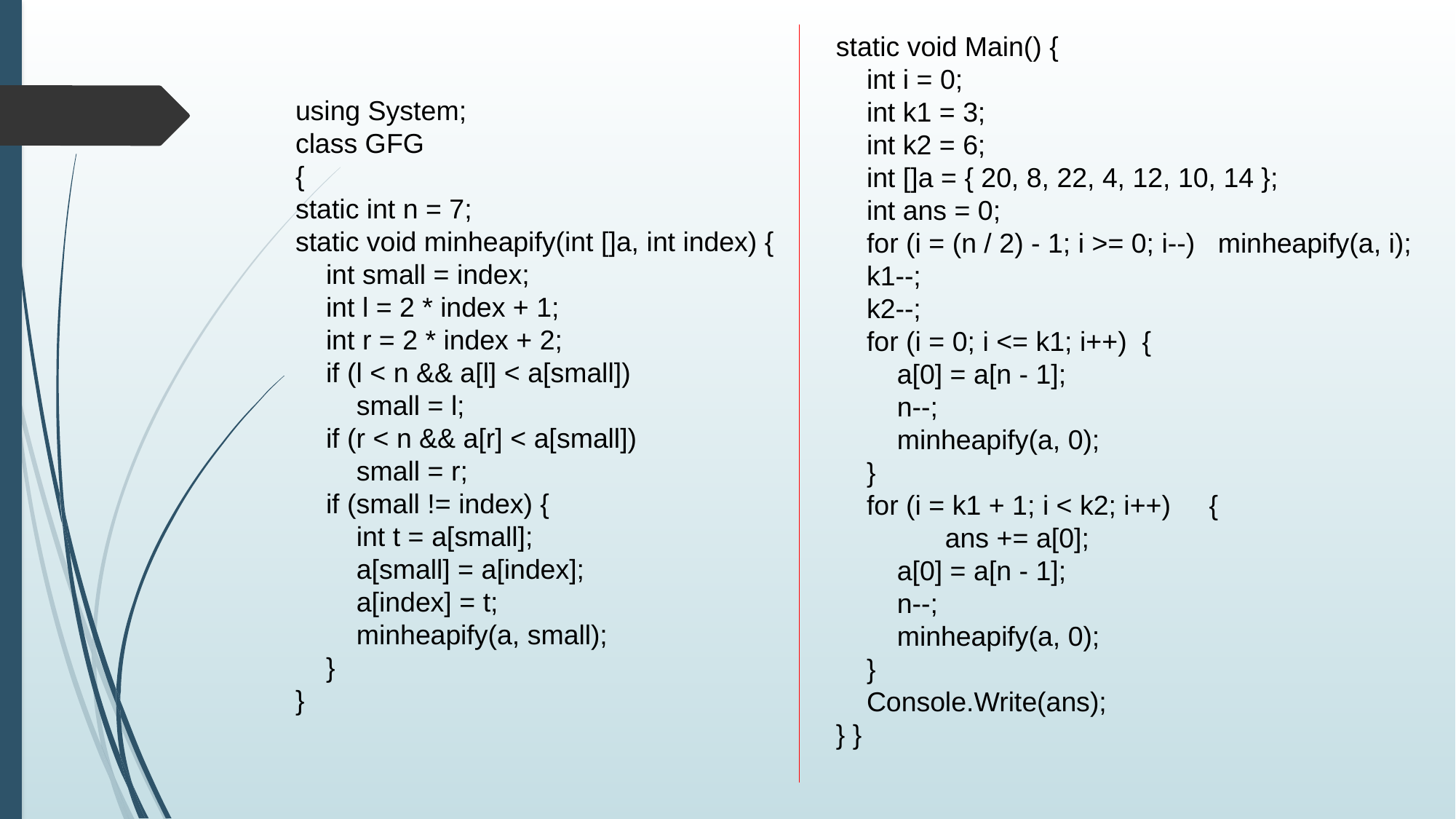

static void Main() {
    int i = 0;
    int k1 = 3;
    int k2 = 6;
    int []a = { 20, 8, 22, 4, 12, 10, 14 };
    int ans = 0;
    for (i = (n / 2) - 1; i >= 0; i--)   minheapify(a, i);
    k1--;
    k2--;
    for (i = 0; i <= k1; i++)  {
        a[0] = a[n - 1];
        n--;
        minheapify(a, 0);
    }
    for (i = k1 + 1; i < k2; i++)     {
	ans += a[0];
        a[0] = a[n - 1];
        n--;
        minheapify(a, 0);
    }
    Console.Write(ans);
} }
using System;
class GFG
{
static int n = 7;
static void minheapify(int []a, int index) {
    int small = index;
    int l = 2 * index + 1;
    int r = 2 * index + 2;
    if (l < n && a[l] < a[small])
        small = l;
    if (r < n && a[r] < a[small])
        small = r;
    if (small != index) {
        int t = a[small];
        a[small] = a[index];
        a[index] = t;
        minheapify(a, small);
    }
}